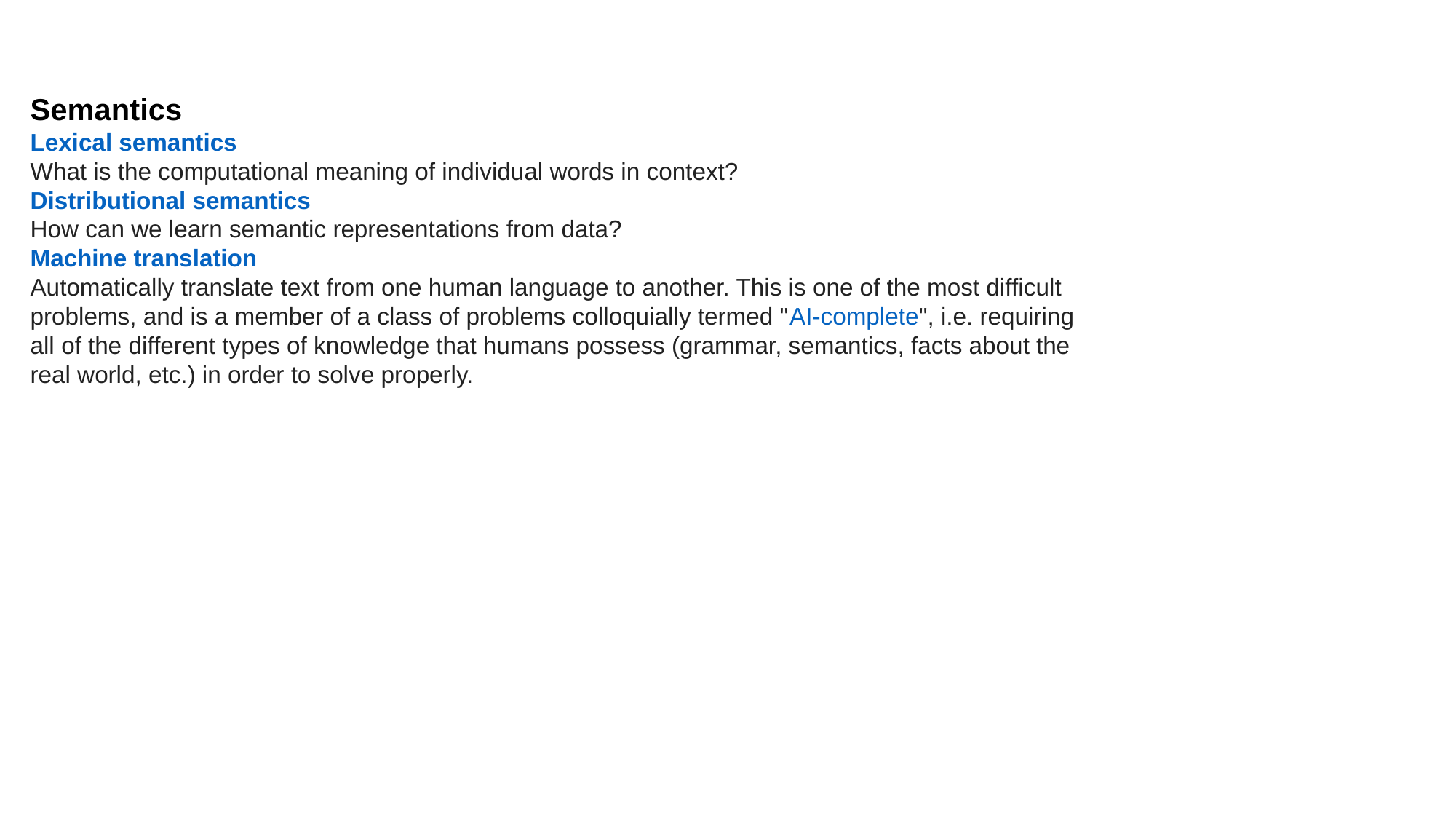

Semantics
Lexical semantics
What is the computational meaning of individual words in context?
Distributional semantics
How can we learn semantic representations from data?
Machine translation
Automatically translate text from one human language to another. This is one of the most difficult problems, and is a member of a class of problems colloquially termed "AI-complete", i.e. requiring all of the different types of knowledge that humans possess (grammar, semantics, facts about the real world, etc.) in order to solve properly.